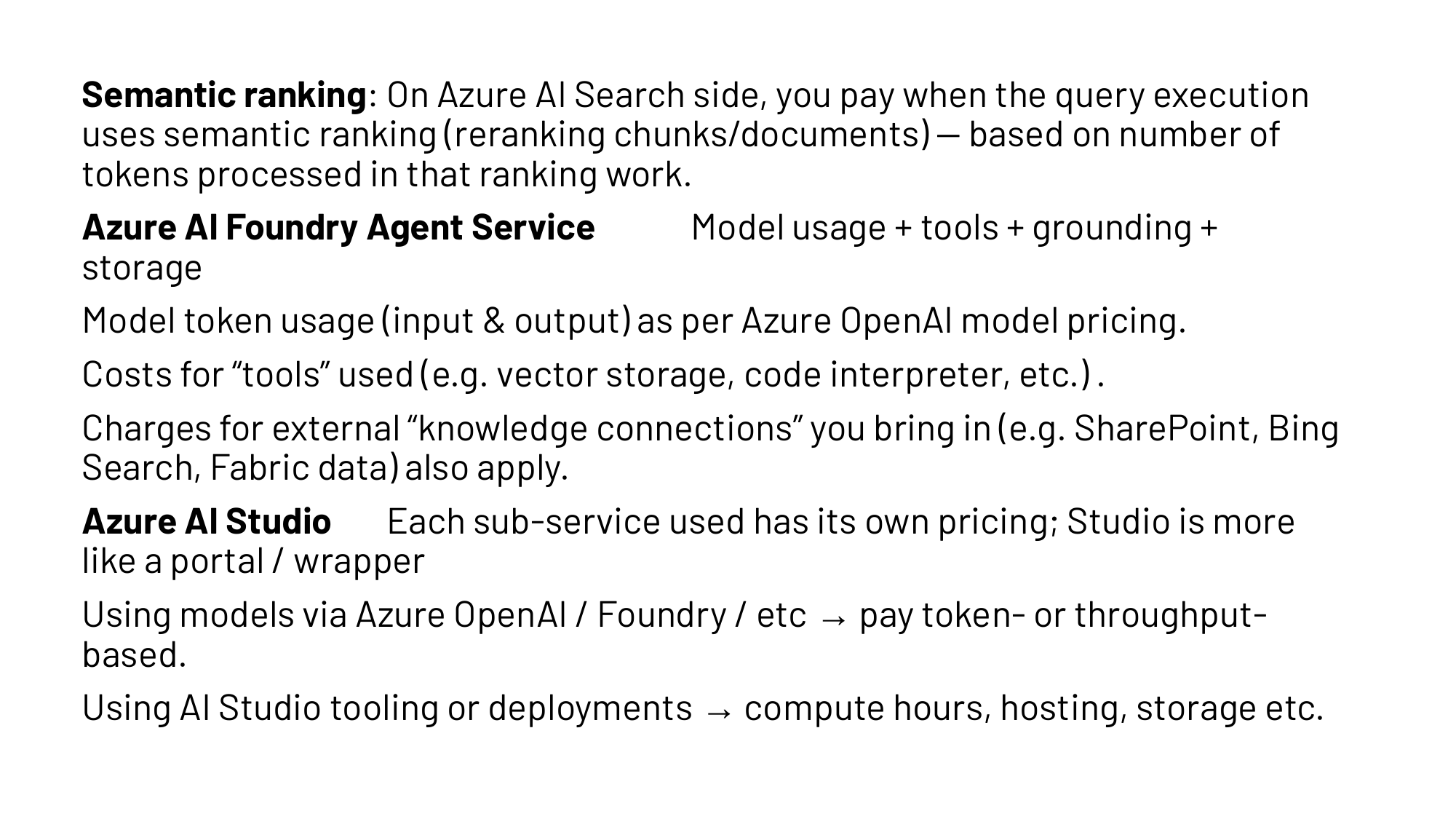

Semantic ranking: On Azure AI Search side, you pay when the query execution uses semantic ranking (reranking chunks/documents) — based on number of tokens processed in that ranking work.
Azure AI Foundry Agent Service	Model usage + tools + grounding + storage
Model token usage (input & output) as per Azure OpenAI model pricing.
Costs for “tools” used (e.g. vector storage, code interpreter, etc.) .
Charges for external “knowledge connections” you bring in (e.g. SharePoint, Bing Search, Fabric data) also apply.
Azure AI Studio	Each sub-service used has its own pricing; Studio is more like a portal / wrapper
Using models via Azure OpenAI / Foundry / etc → pay token‐ or throughput‐based.
Using AI Studio tooling or deployments → compute hours, hosting, storage etc.